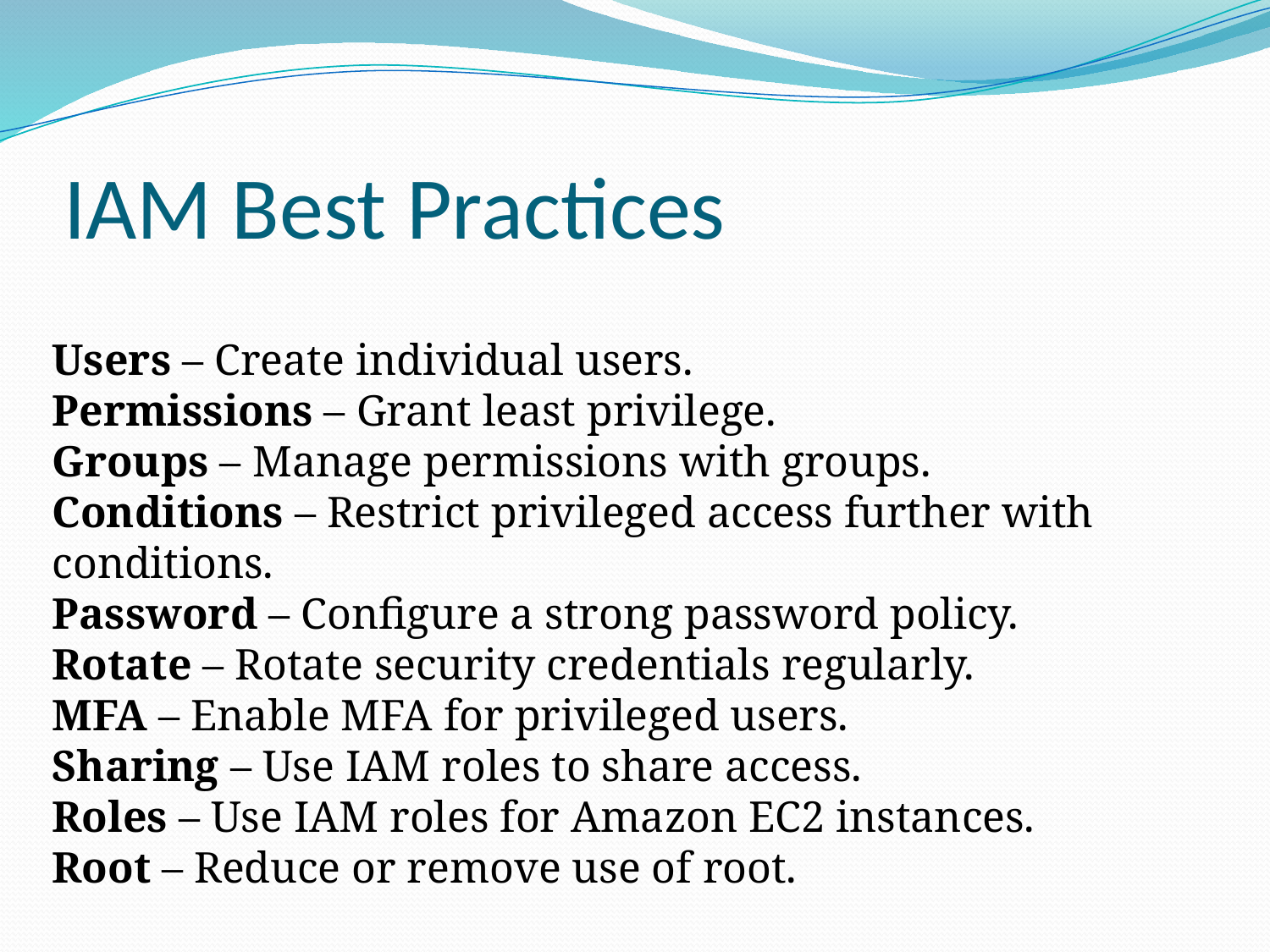

# IAM Best Practices
Users – Create individual users.
Permissions – Grant least privilege.
Groups – Manage permissions with groups.
Conditions – Restrict privileged access further with conditions.
Password – Configure a strong password policy.
Rotate – Rotate security credentials regularly.
MFA – Enable MFA for privileged users.
Sharing – Use IAM roles to share access.
Roles – Use IAM roles for Amazon EC2 instances.
Root – Reduce or remove use of root.